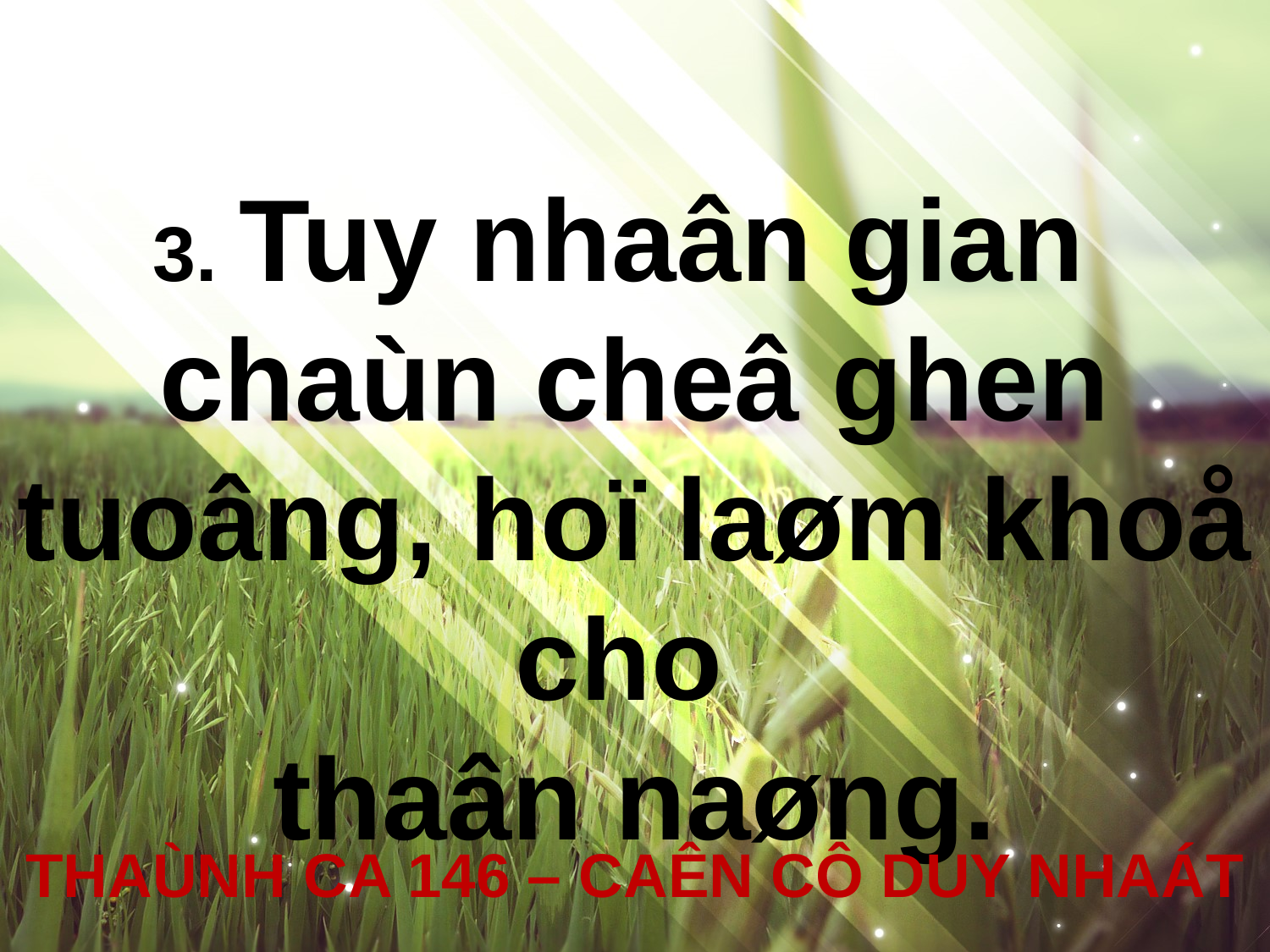

3. Tuy nhaân gian
chaùn cheâ ghen tuoâng, hoï laøm khoå cho
thaân naøng.
THAÙNH CA 146 – CAÊN CÔ DUY NHAÁT